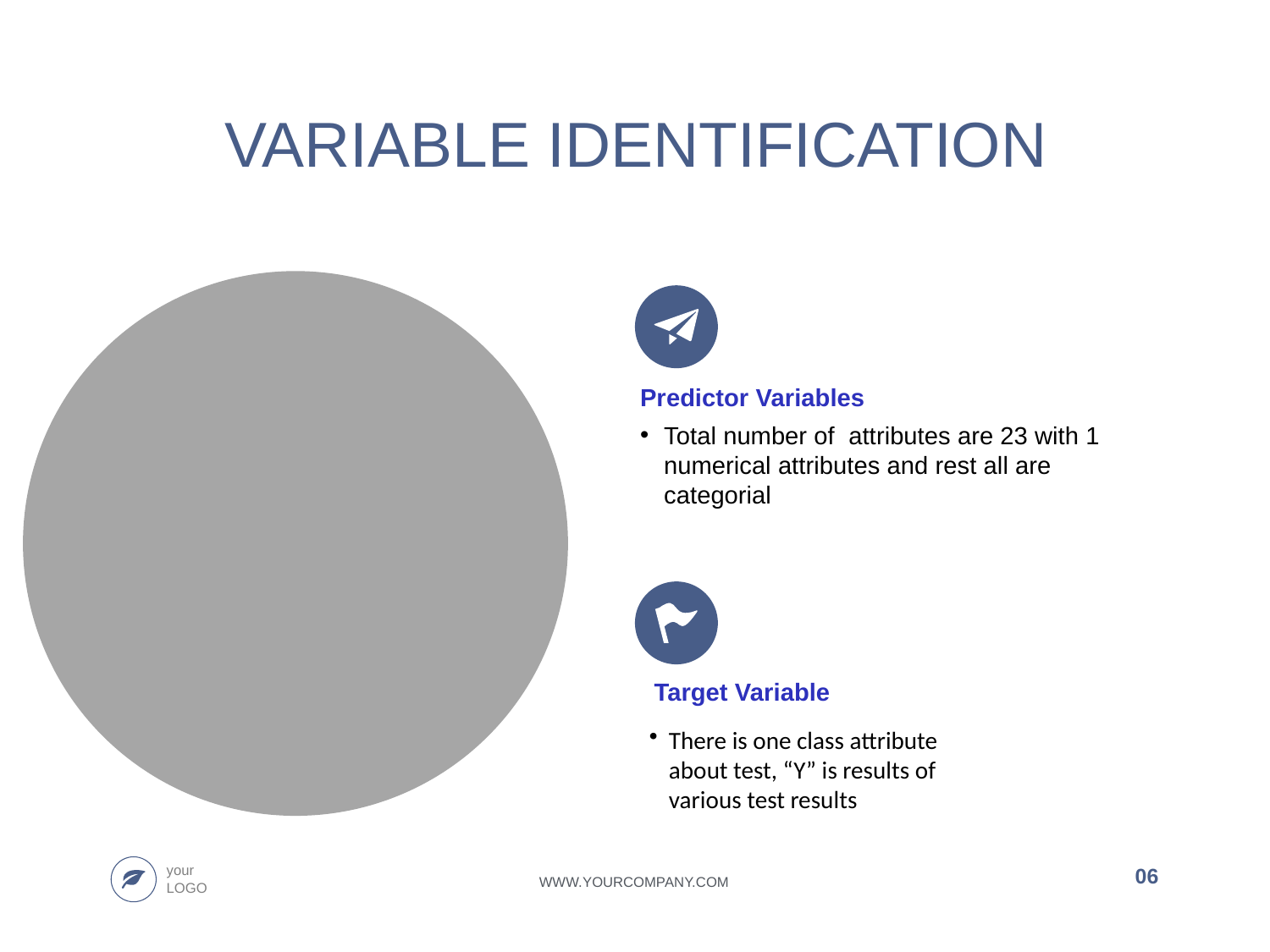

# VARIABLE IDENTIFICATION

Predictor Variables
Total number of  attributes are 23 with 1 numerical attributes and rest all are categorial

  Target Variable
There is one class attribute about test, “Y” is results of various test results
06